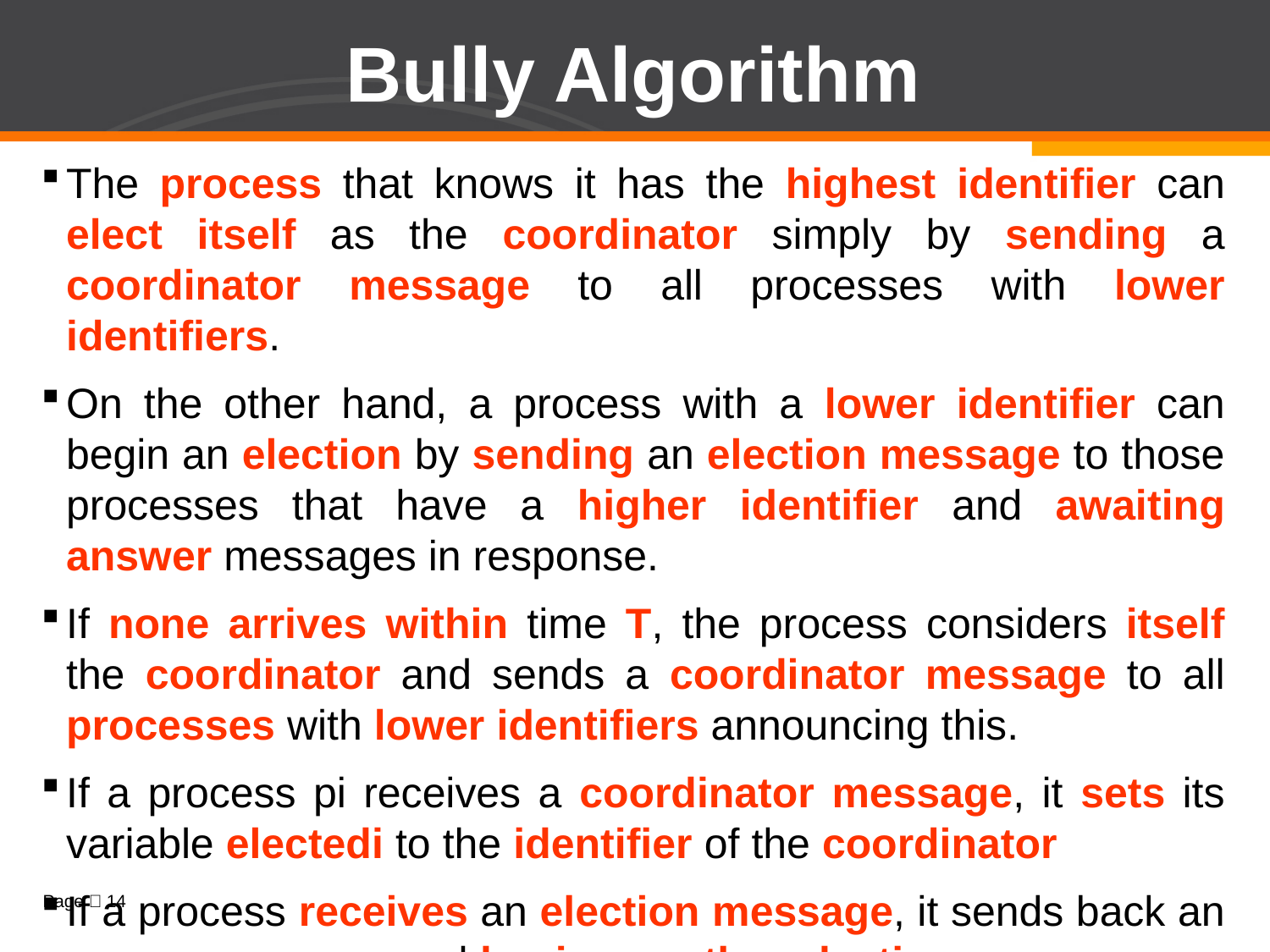

# Bully Algorithm
The process that knows it has the highest identifier can elect itself as the coordinator simply by sending a coordinator message to all processes with lower identifiers.
On the other hand, a process with a lower identifier can begin an election by sending an election message to those processes that have a higher identifier and awaiting answer messages in response.
If none arrives within time T, the process considers itself the coordinator and sends a coordinator message to all processes with lower identifiers announcing this.
If a process pi receives a coordinator message, it sets its variable electedi to the identifier of the coordinator
If a process receives an election message, it sends back an answer message and begins another election